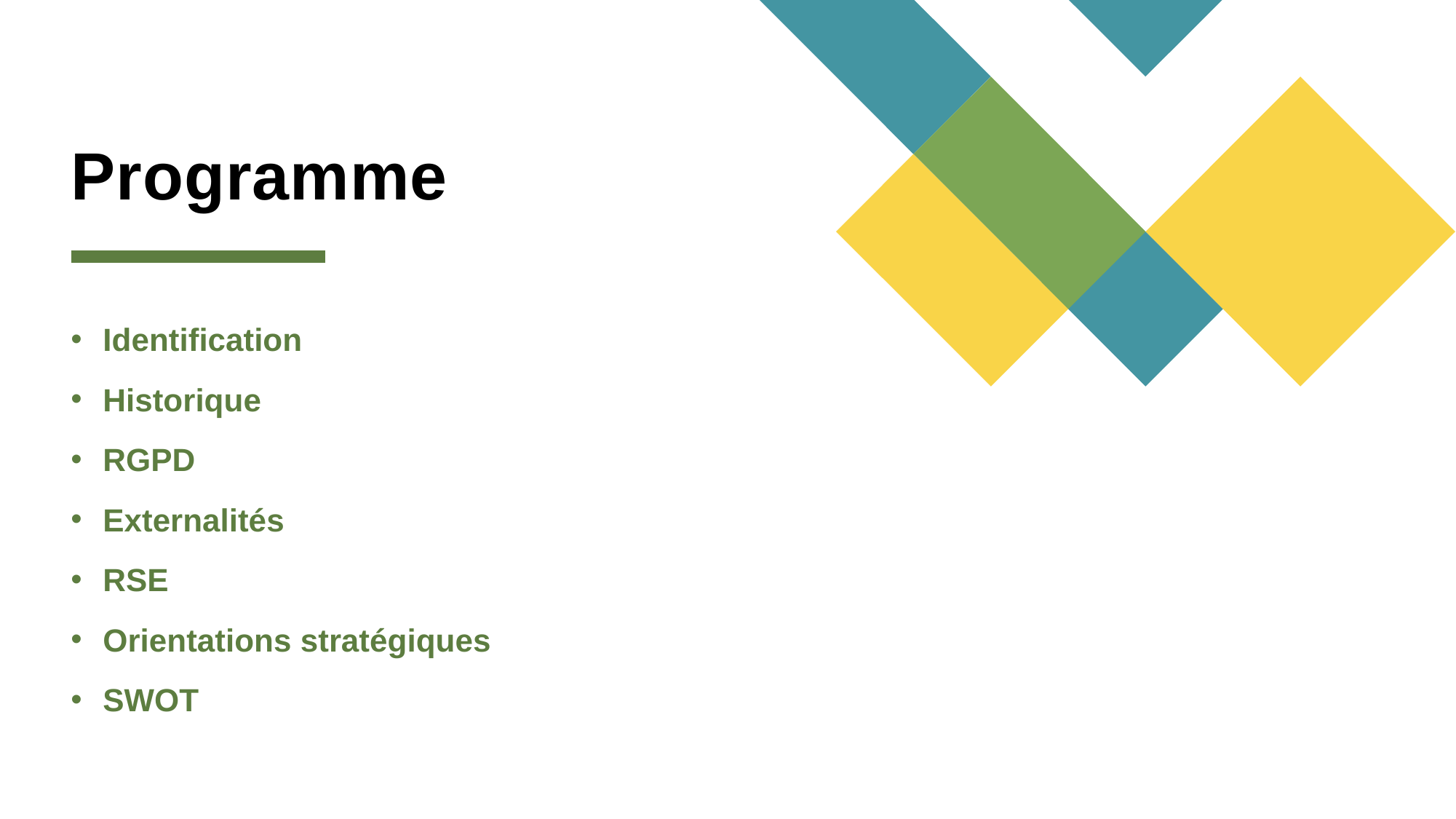

# Programme
Identification
Historique
RGPD
Externalités
RSE
Orientations stratégiques
SWOT